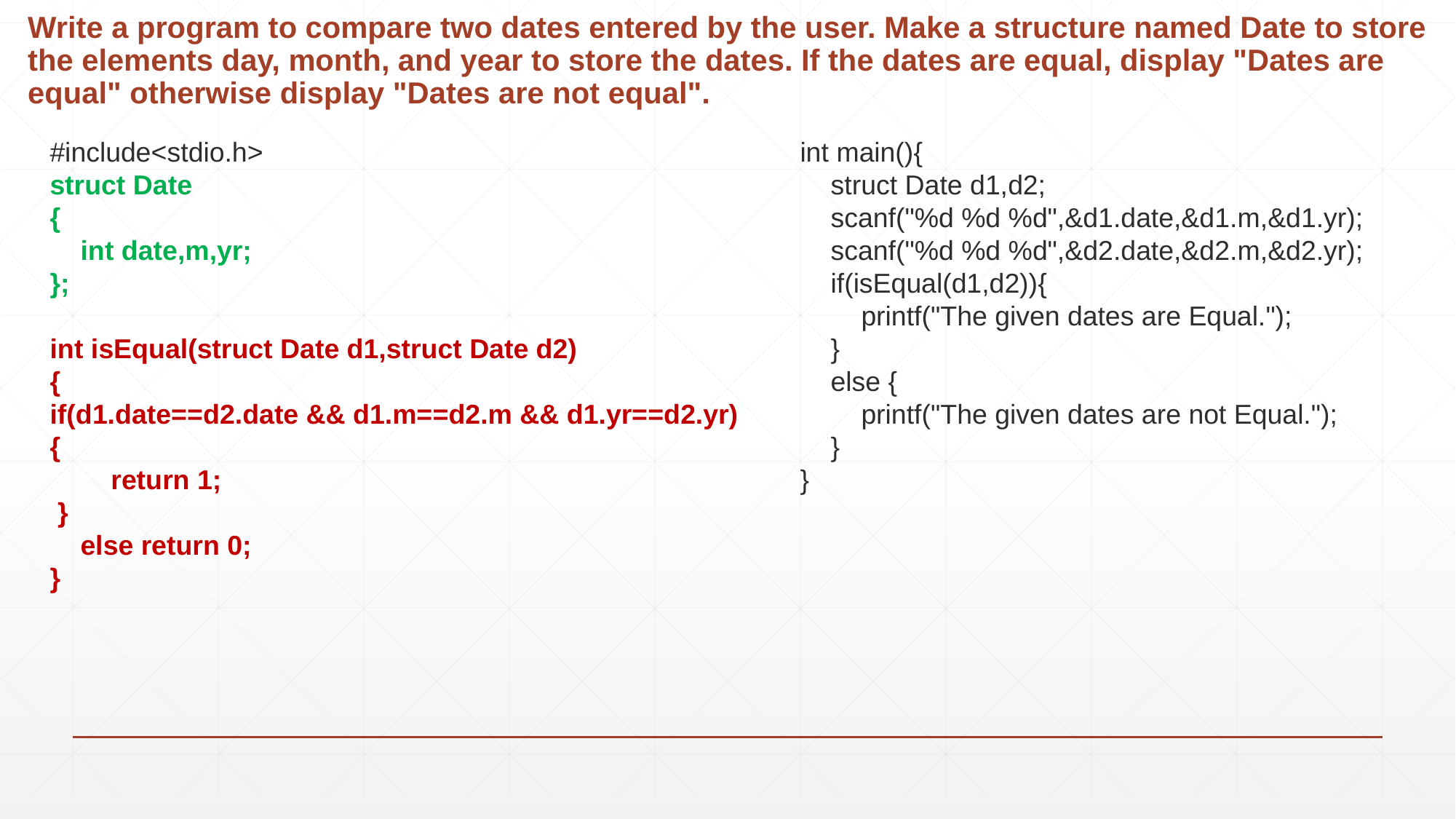

# Write a program to compare two dates entered by the user. Make a structure named Date to store the elements day, month, and year to store the dates. If the dates are equal, display "Dates are equal" otherwise display "Dates are not equal".
#include<stdio.h>
struct Date
{
    int date,m,yr;
};

int isEqual(struct Date d1,struct Date d2)
{
if(d1.date==d2.date && d1.m==d2.m && d1.yr==d2.yr)
{
        return 1;
 }
    else return 0;
}

int main(){
    struct Date d1,d2;
    scanf("%d %d %d",&d1.date,&d1.m,&d1.yr);
    scanf("%d %d %d",&d2.date,&d2.m,&d2.yr);
    if(isEqual(d1,d2)){
        printf("The given dates are Equal.");
    }
    else {
        printf("The given dates are not Equal.");
    }
}